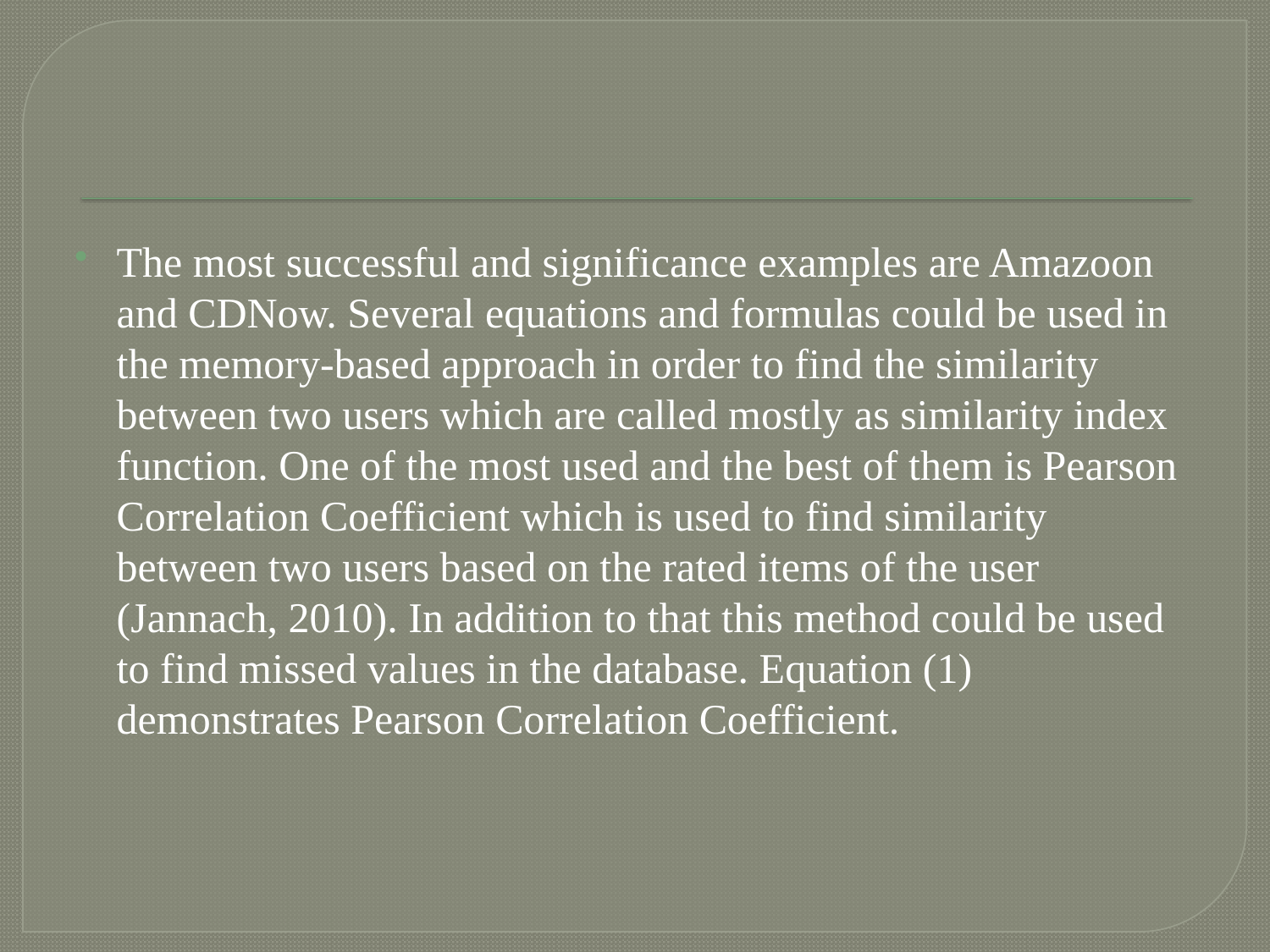

#
The most successful and significance examples are Amazoon and CDNow. Several equations and formulas could be used in the memory-based approach in order to find the similarity between two users which are called mostly as similarity index function. One of the most used and the best of them is Pearson Correlation Coefficient which is used to find similarity between two users based on the rated items of the user (Jannach, 2010). In addition to that this method could be used to find missed values in the database. Equation (1) demonstrates Pearson Correlation Coefficient.